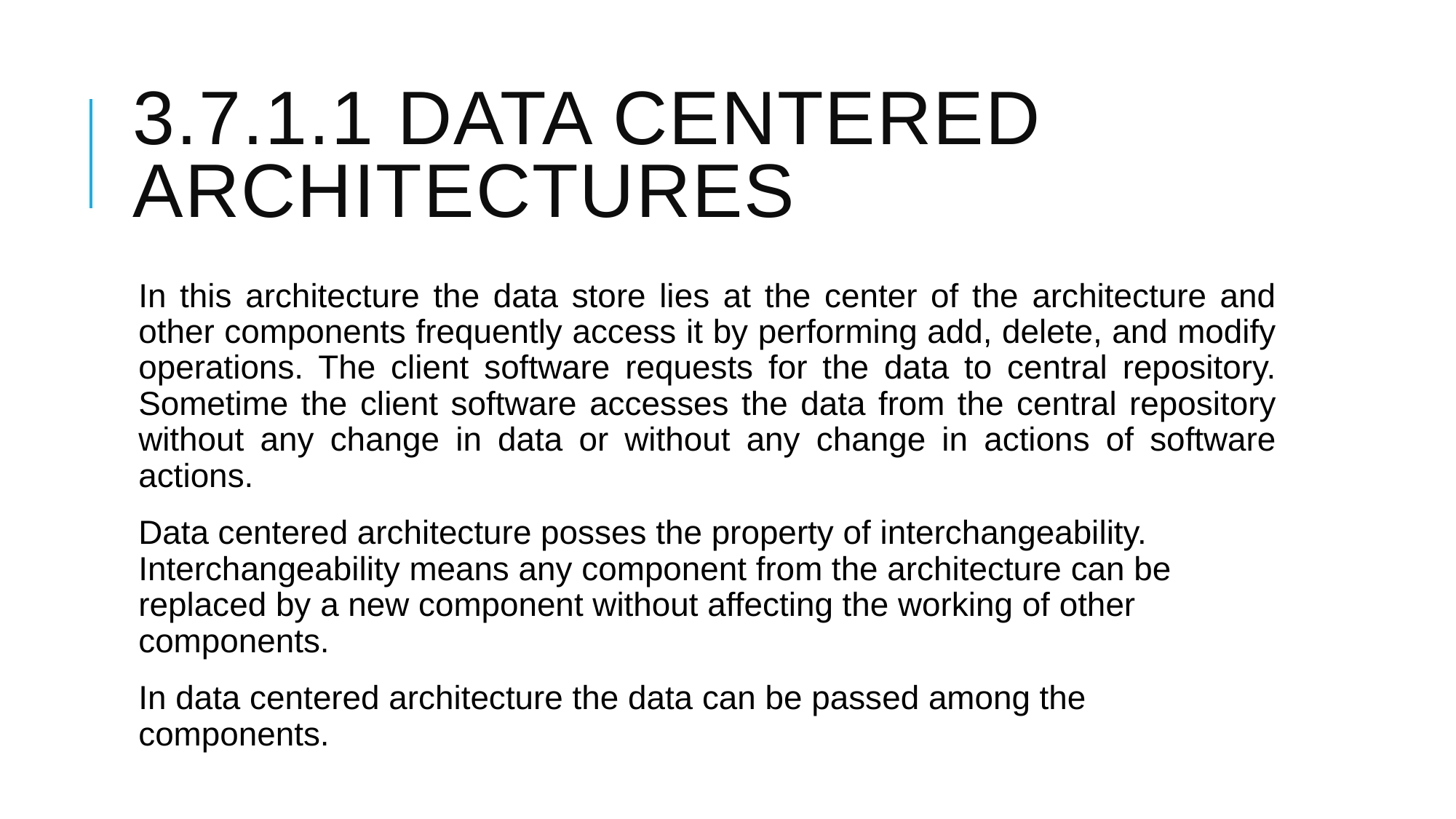

# 3.7.1.1 Data Centered Architectures
In this architecture the data store lies at the center of the architecture and other components frequently access it by performing add, delete, and modify operations. The client software requests for the data to central repository. Sometime the client software accesses the data from the central repository without any change in data or without any change in actions of software actions.
Data centered architecture posses the property of interchangeability. Interchangeability means any component from the architecture can be replaced by a new component without affecting the working of other components.
In data centered architecture the data can be passed among the components.